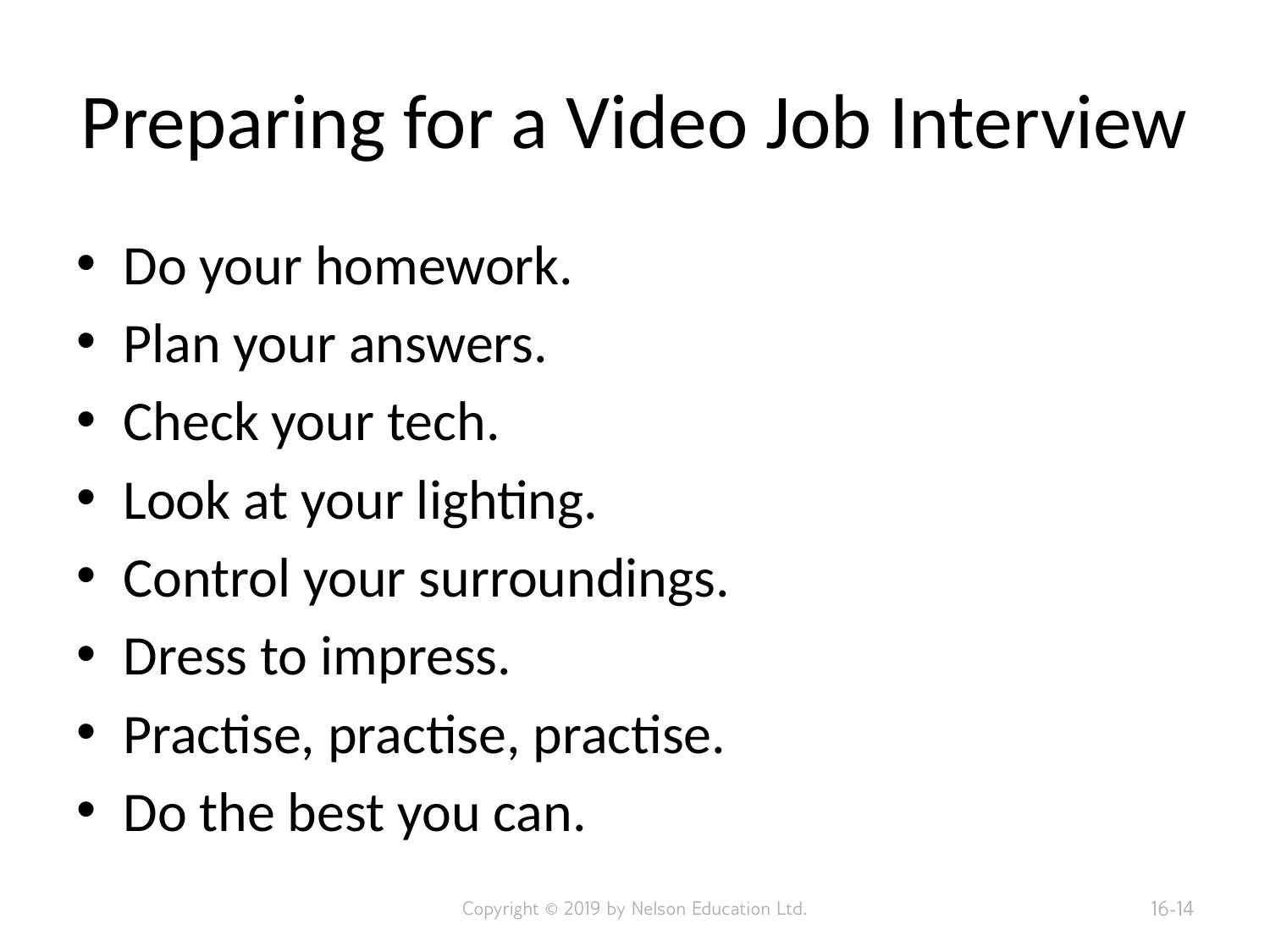

# Preparing for a Video Job Interview
Do your homework.
Plan your answers.
Check your tech.
Look at your lighting.
Control your surroundings.
Dress to impress.
Practise, practise, practise.
Do the best you can.

Copyright © 2019 by Nelson Education Ltd.
16-14